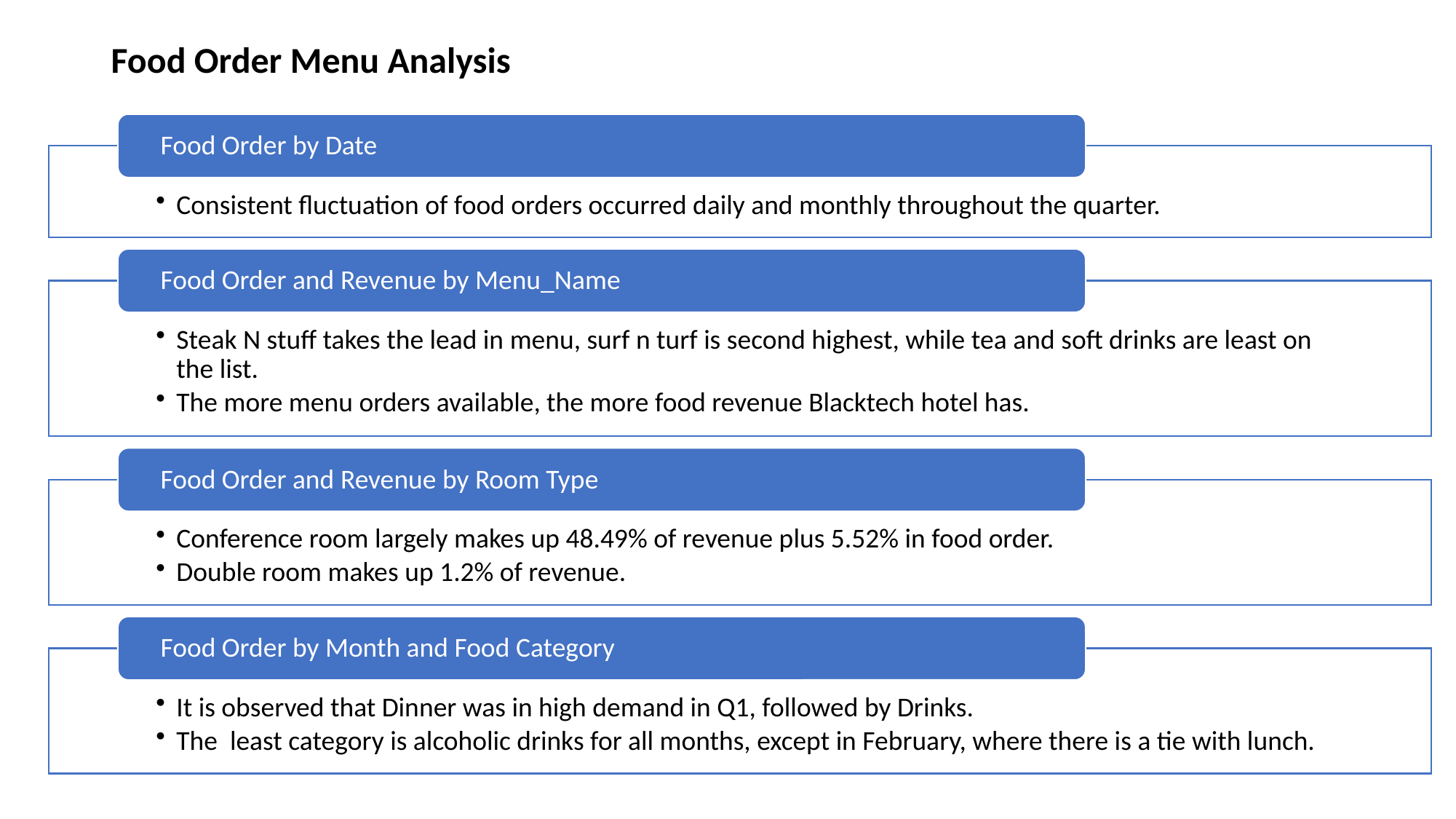

Food Order Menu Analysis
Consistent fluctuation of food orders occurred daily and monthly throughout the quarter.
Food Order by Date
Steak N stuff takes the lead in menu, surf n turf is second highest, while tea and soft drinks are least on the list.
The more menu orders available, the more food revenue Blacktech hotel has.
Food Order and Revenue by Menu_Name
Conference room largely makes up 48.49% of revenue plus 5.52% in food order.
Double room makes up 1.2% of revenue.
Food Order and Revenue by Room Type
It is observed that Dinner was in high demand in Q1, followed by Drinks.
The  least category is alcoholic drinks for all months, except in February, where there is a tie with lunch.
Food Order by Month and Food Category